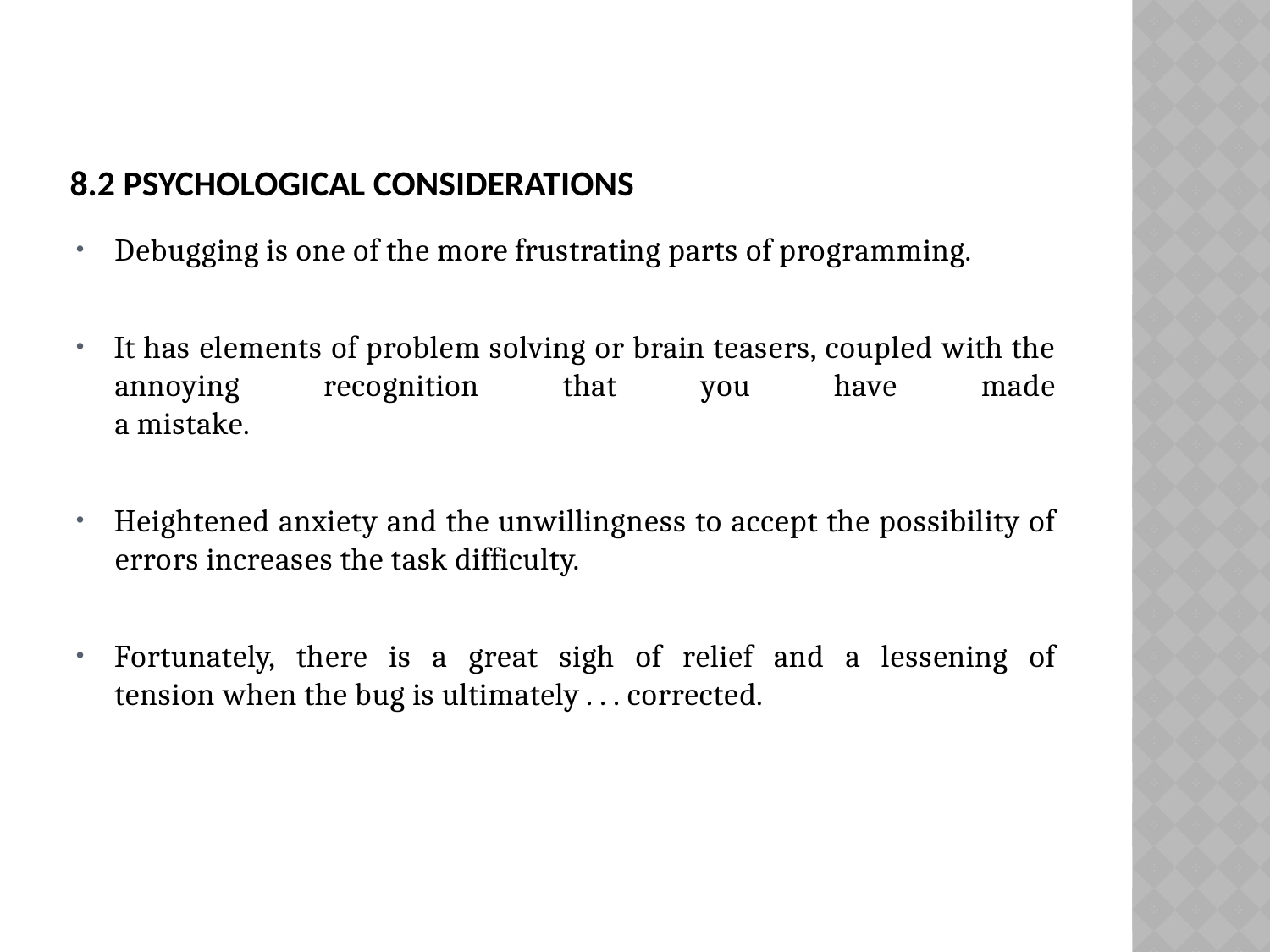

# 8.2 Psychological Considerations
Debugging is one of the more frustrating parts of programming.

It has elements of problem solving or brain teasers, coupled with the annoying recognition that you have made
a mistake.

Heightened anxiety and the unwillingness to accept the possibility of errors increases the task difficulty.

Fortunately, there is a great sigh of relief and a lessening of
tension when the bug is ultimately . . . corrected.